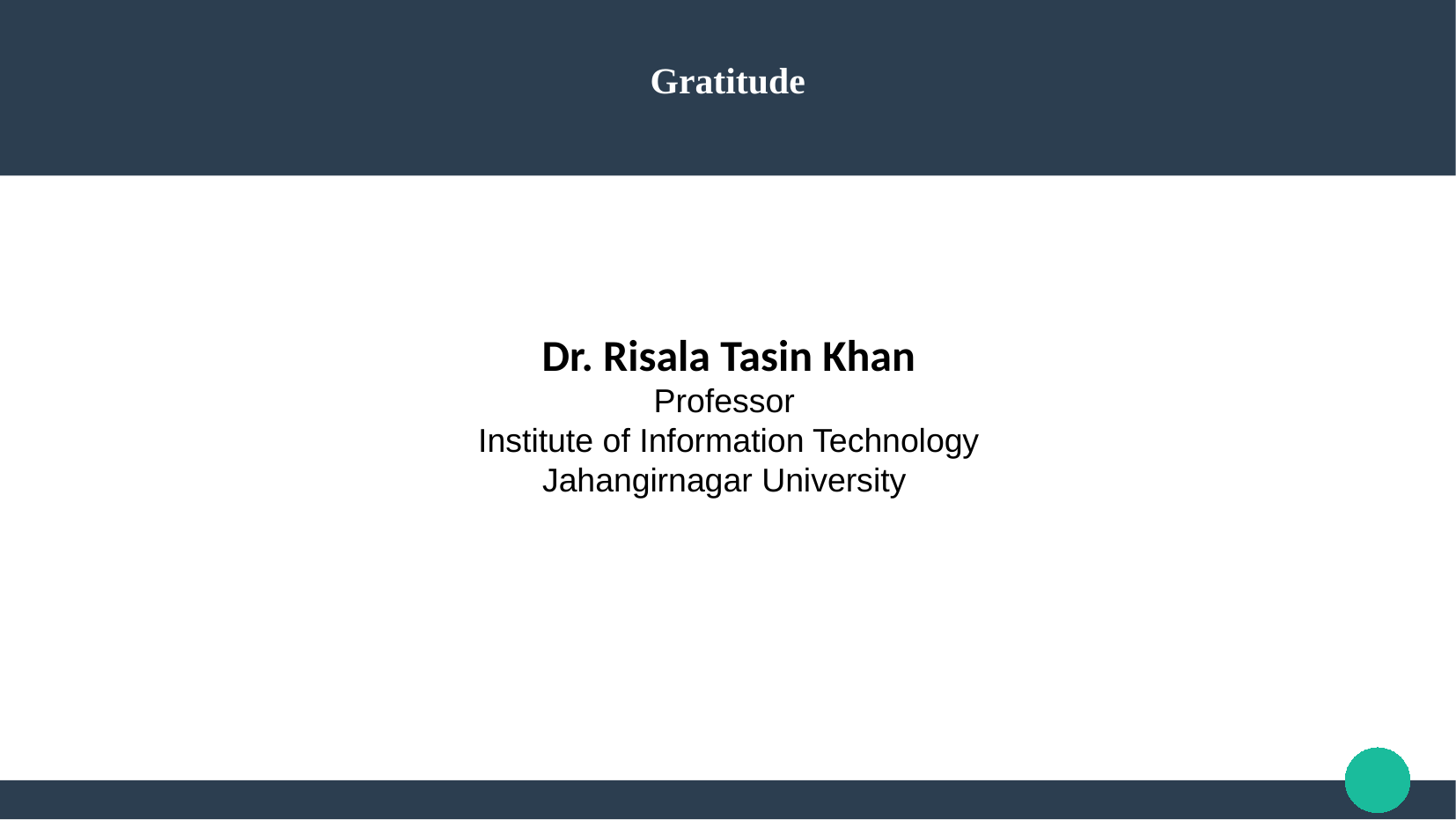

# Gratitude
Dr. Risala Tasin Khan
Professor
Institute of Information Technology
Jahangirnagar University